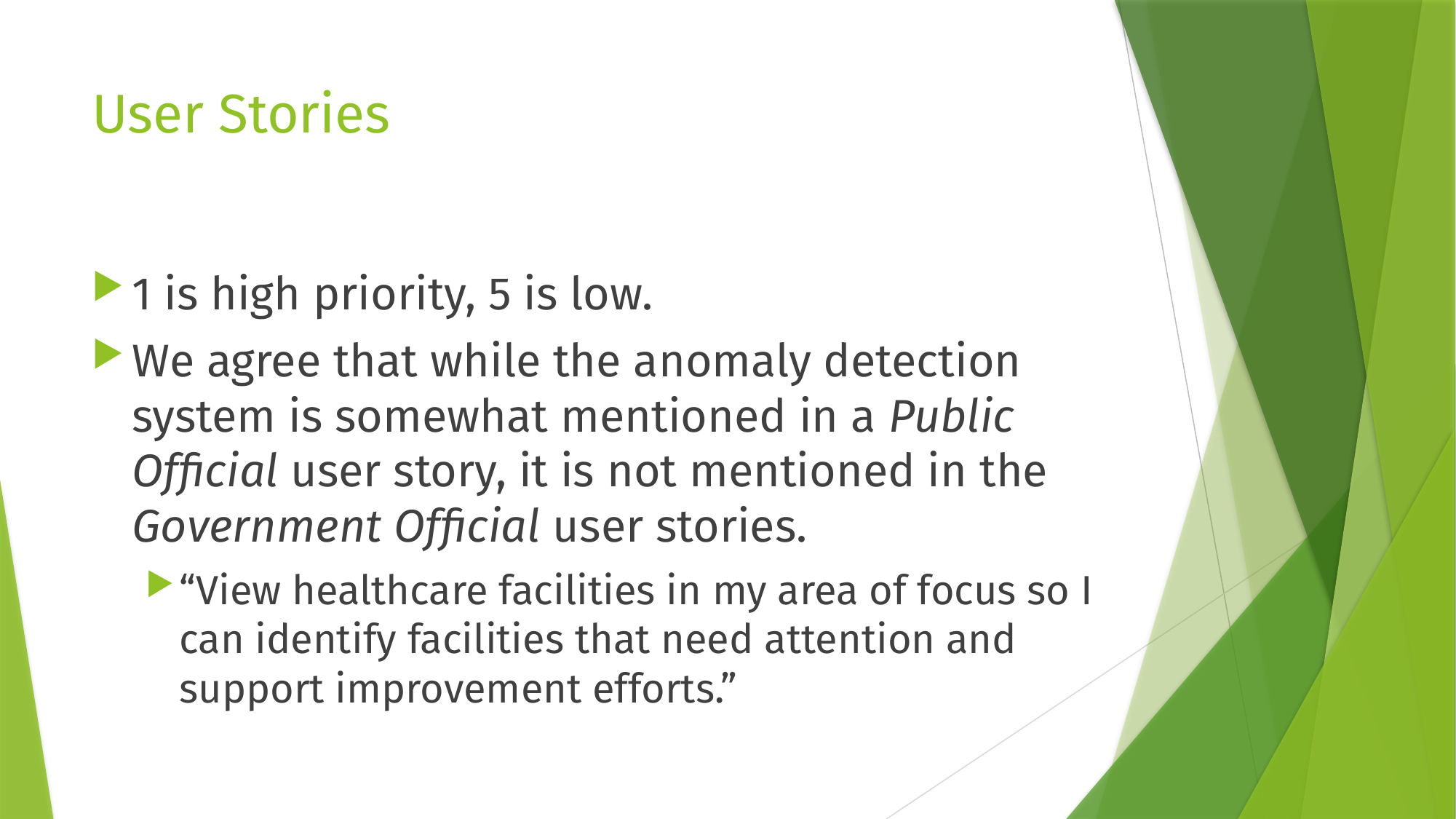

# User Stories
1 is high priority, 5 is low.
We agree that while the anomaly detection system is somewhat mentioned in a Public Official user story, it is not mentioned in the Government Official user stories.
“View healthcare facilities in my area of focus so I can identify facilities that need attention and support improvement efforts.”